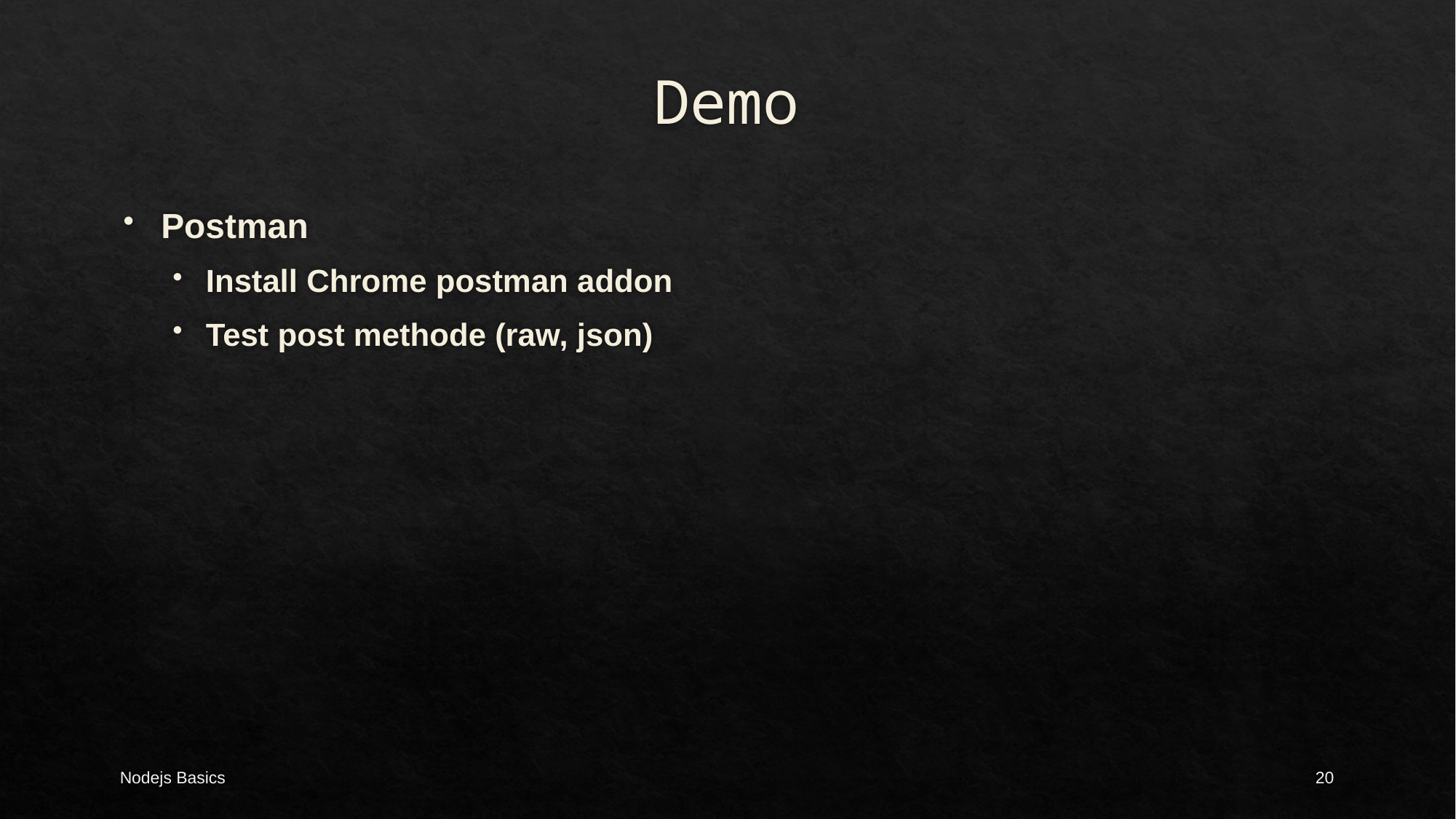

# Demo
Postman
Install Chrome postman addon
Test post methode (raw, json)

Nodejs Basics
20